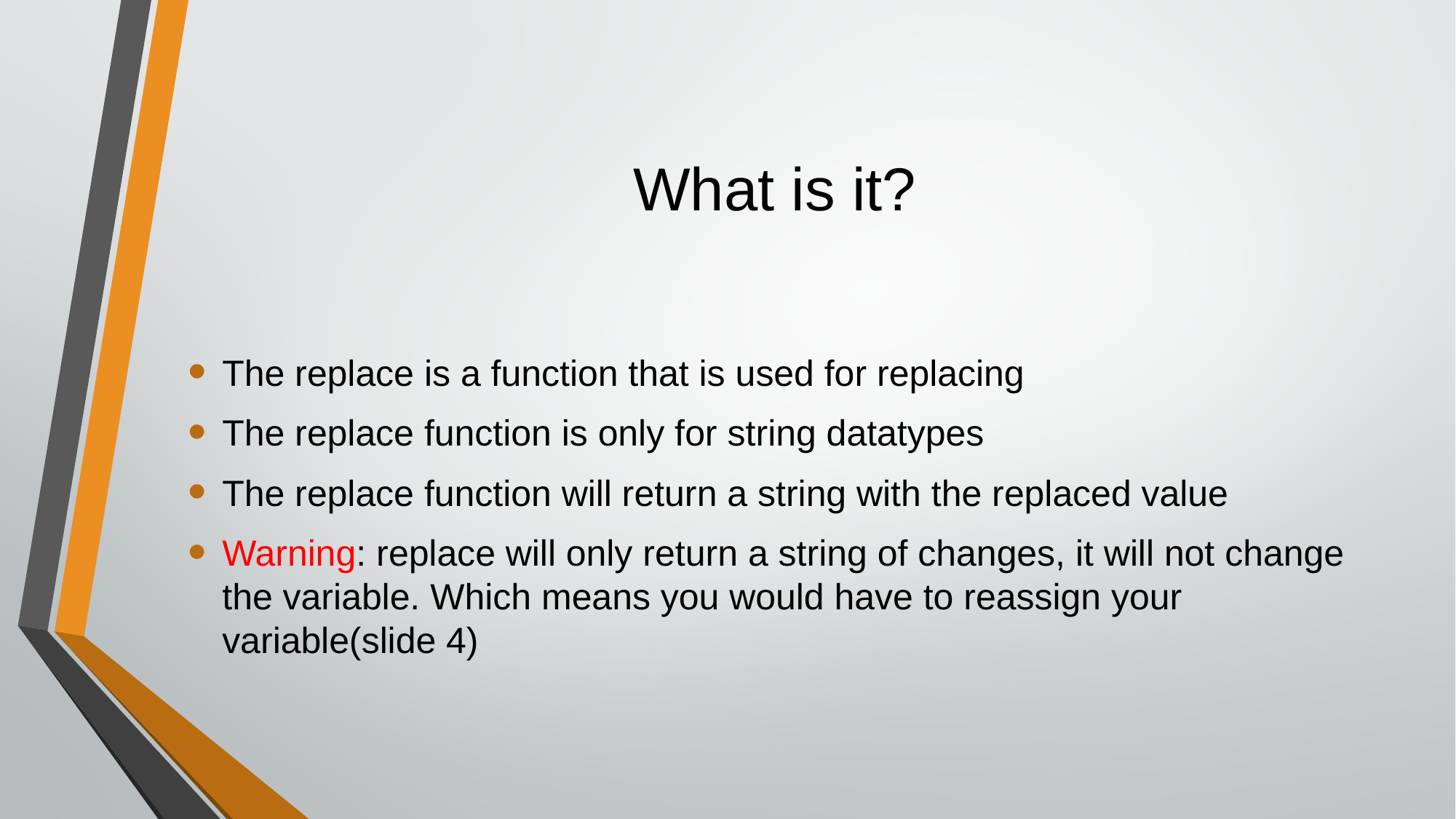

# What is it?
The replace is a function that is used for replacing
The replace function is only for string datatypes
The replace function will return a string with the replaced value
Warning: replace will only return a string of changes, it will not change the variable. Which means you would have to reassign your variable(slide 4)